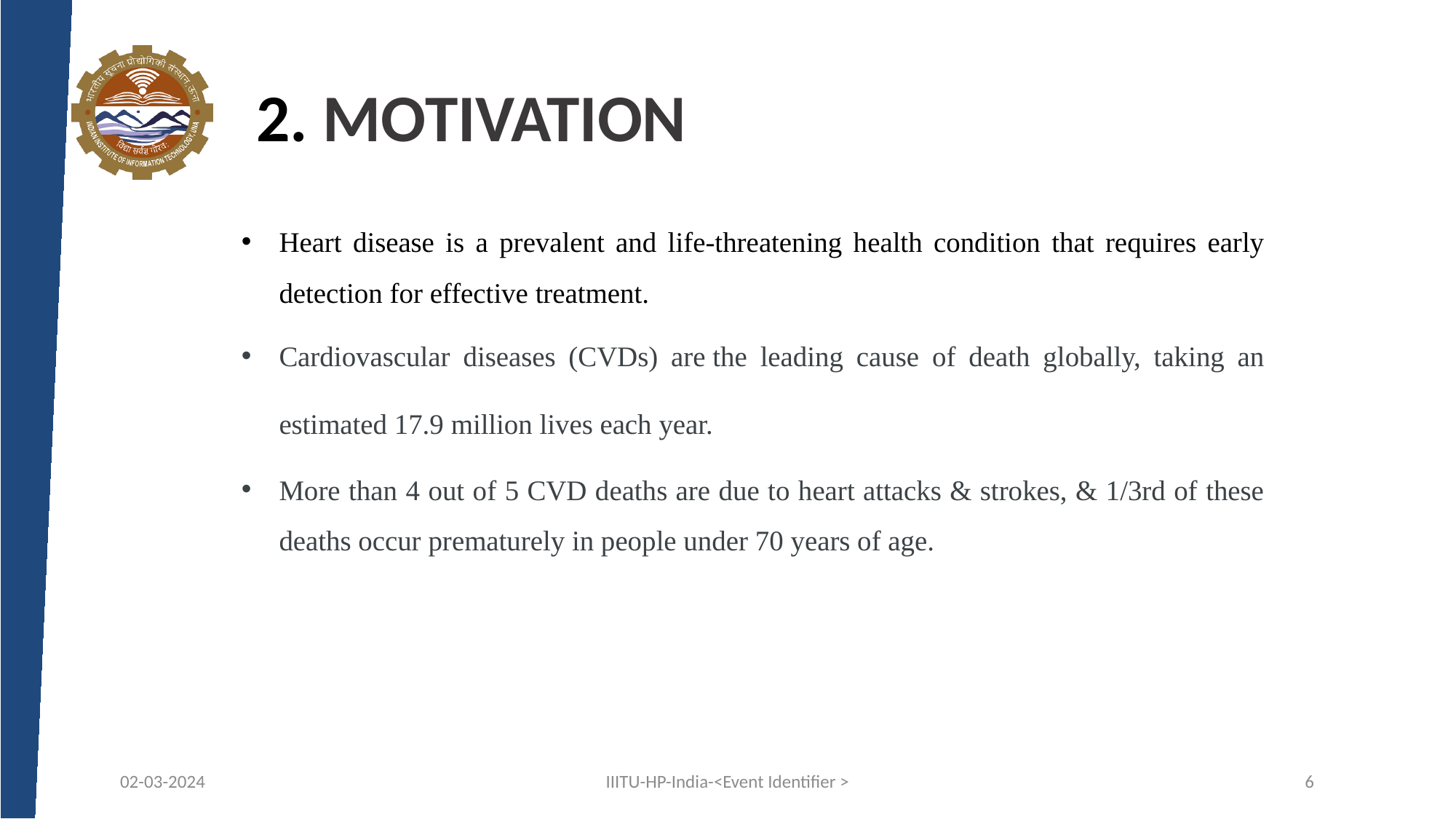

# 2. MOTIVATION
Heart disease is a prevalent and life-threatening health condition that requires early detection for effective treatment.
Cardiovascular diseases (CVDs) are the leading cause of death globally, taking an estimated 17.9 million lives each year.
More than 4 out of 5 CVD deaths are due to heart attacks & strokes, & 1/3rd of these deaths occur prematurely in people under 70 years of age.

02-03-2024
IIITU-HP-India-<Event Identifier >
6